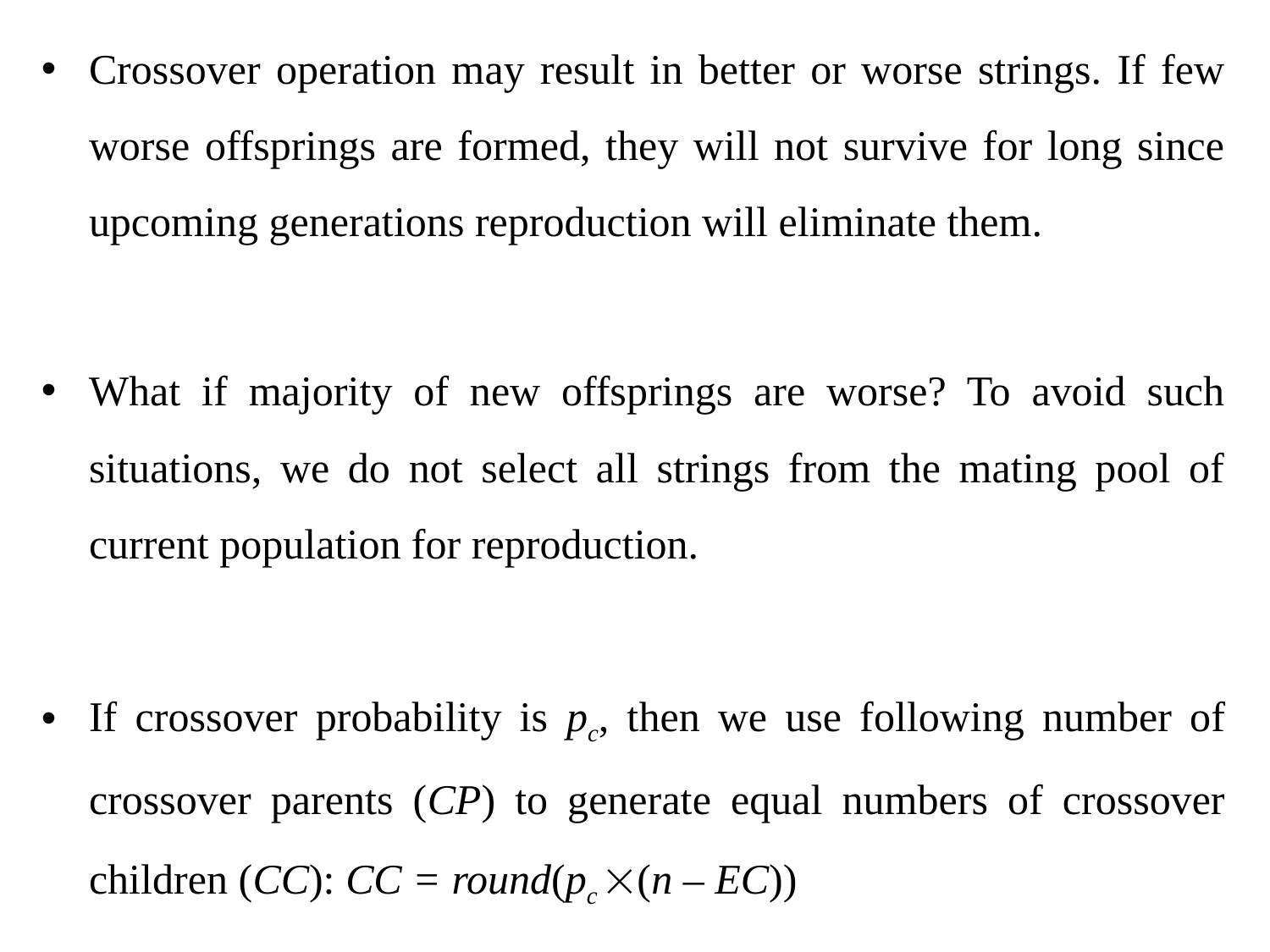

Crossover operation may result in better or worse strings. If few worse offsprings are formed, they will not survive for long since upcoming generations reproduction will eliminate them.

What if majority of new offsprings are worse? To avoid such situations, we do not select all strings from the mating pool of current population for reproduction.

If crossover probability is pc, then we use following number of crossover parents (CP) to generate equal numbers of crossover children (CC): CC = round(pc ×(n – EC))